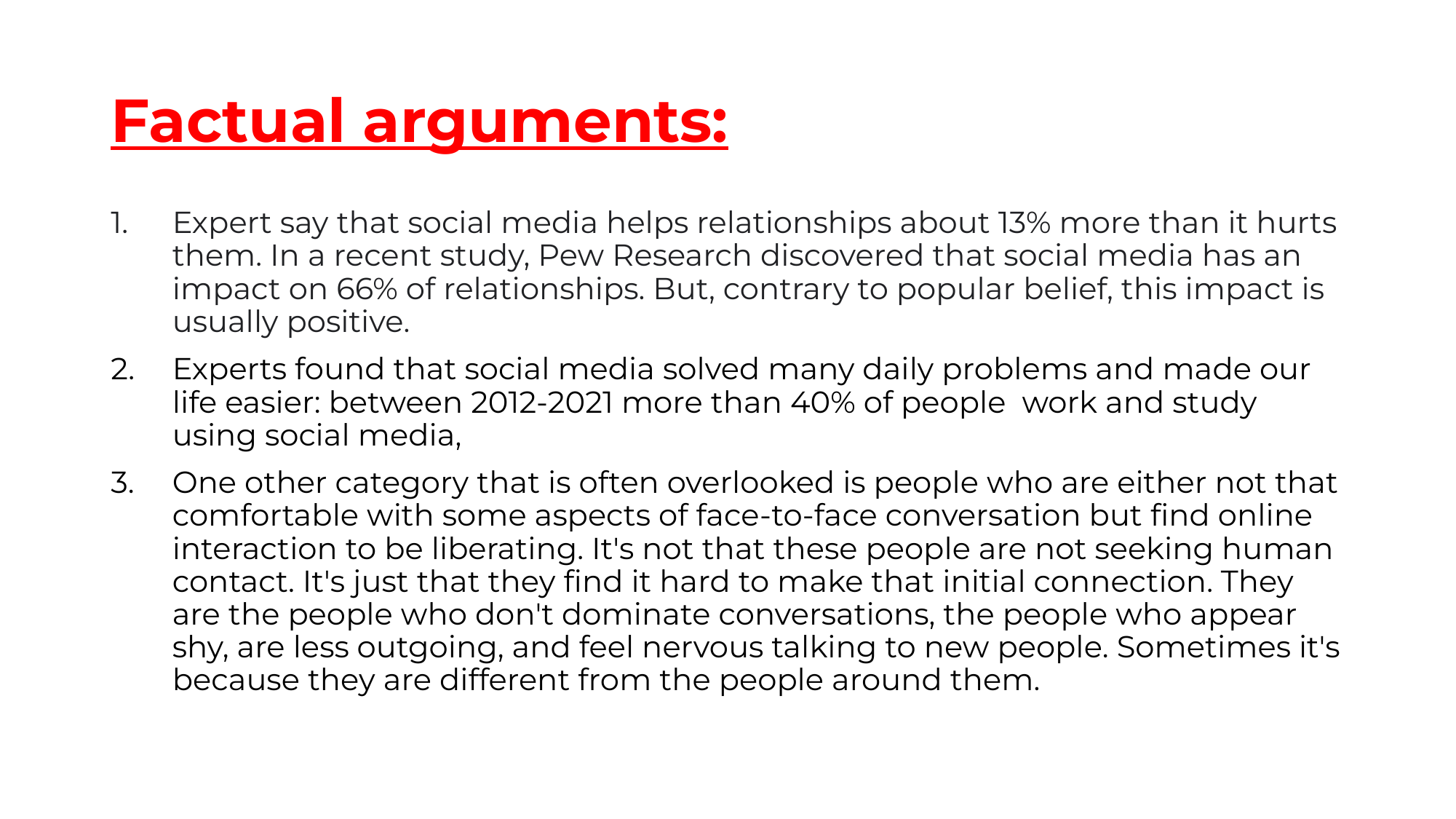

# Factual arguments:
Expert say that social media helps relationships about 13% more than it hurts them. In a recent study, Pew Research discovered that social media has an impact on 66% of relationships. But, contrary to popular belief, this impact is usually positive.
Experts found that social media solved many daily problems and made our life easier: between 2012-2021 more than 40% of people  work and study using social media,
One other category that is often overlooked is people who are either not that comfortable with some aspects of face-to-face conversation but find online interaction to be liberating. It's not that these people are not seeking human contact. It's just that they find it hard to make that initial connection. They are the people who don't dominate conversations, the people who appear shy, are less outgoing, and feel nervous talking to new people. Sometimes it's because they are different from the people around them.